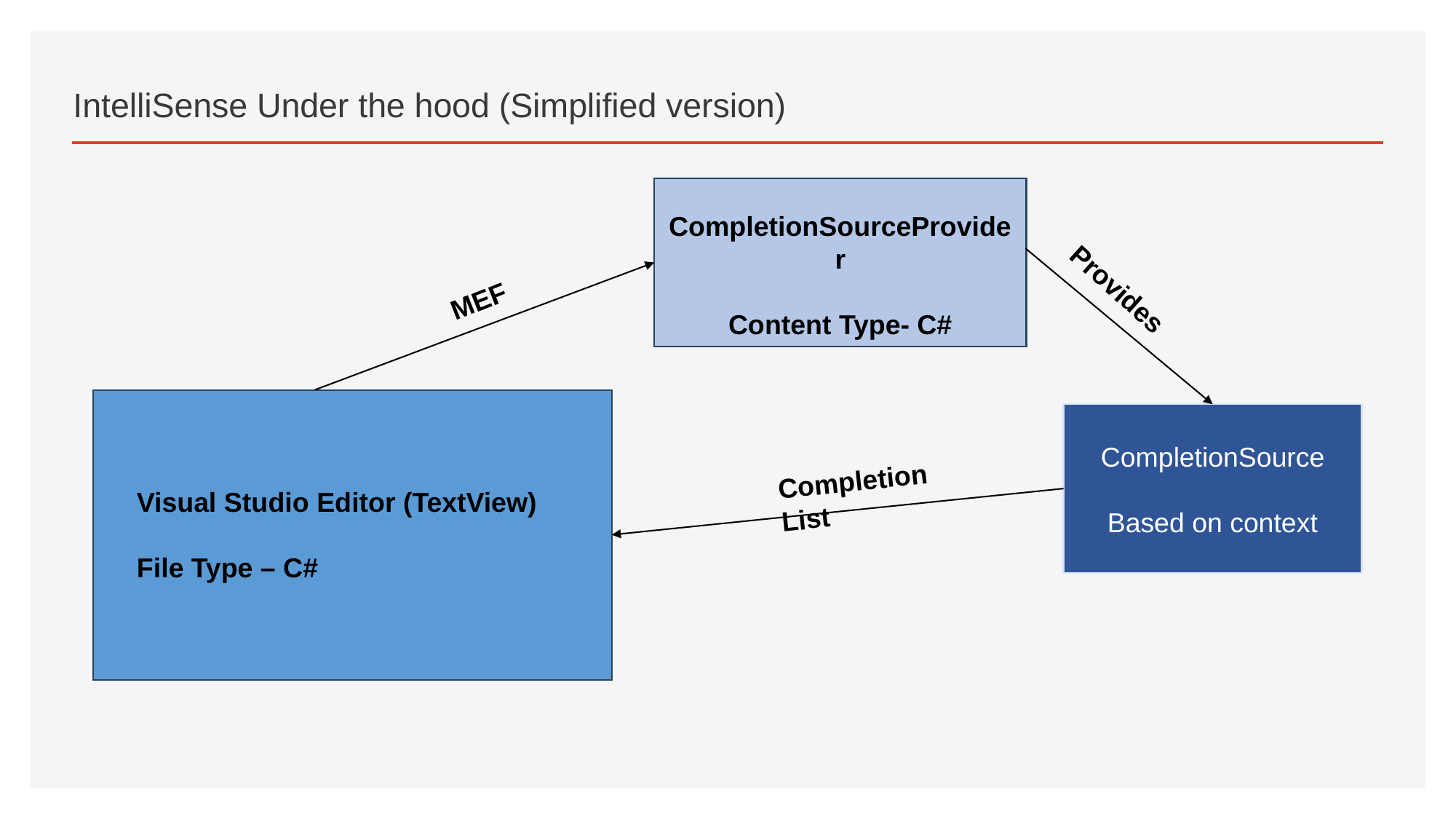

# IntelliSense Under the hood (Simplified version)

CompletionSourceProvider

Content Type- C#
MEF
Provides

CompletionSource

Based on context
Completion List
Visual Studio Editor (TextView)

File Type – C#